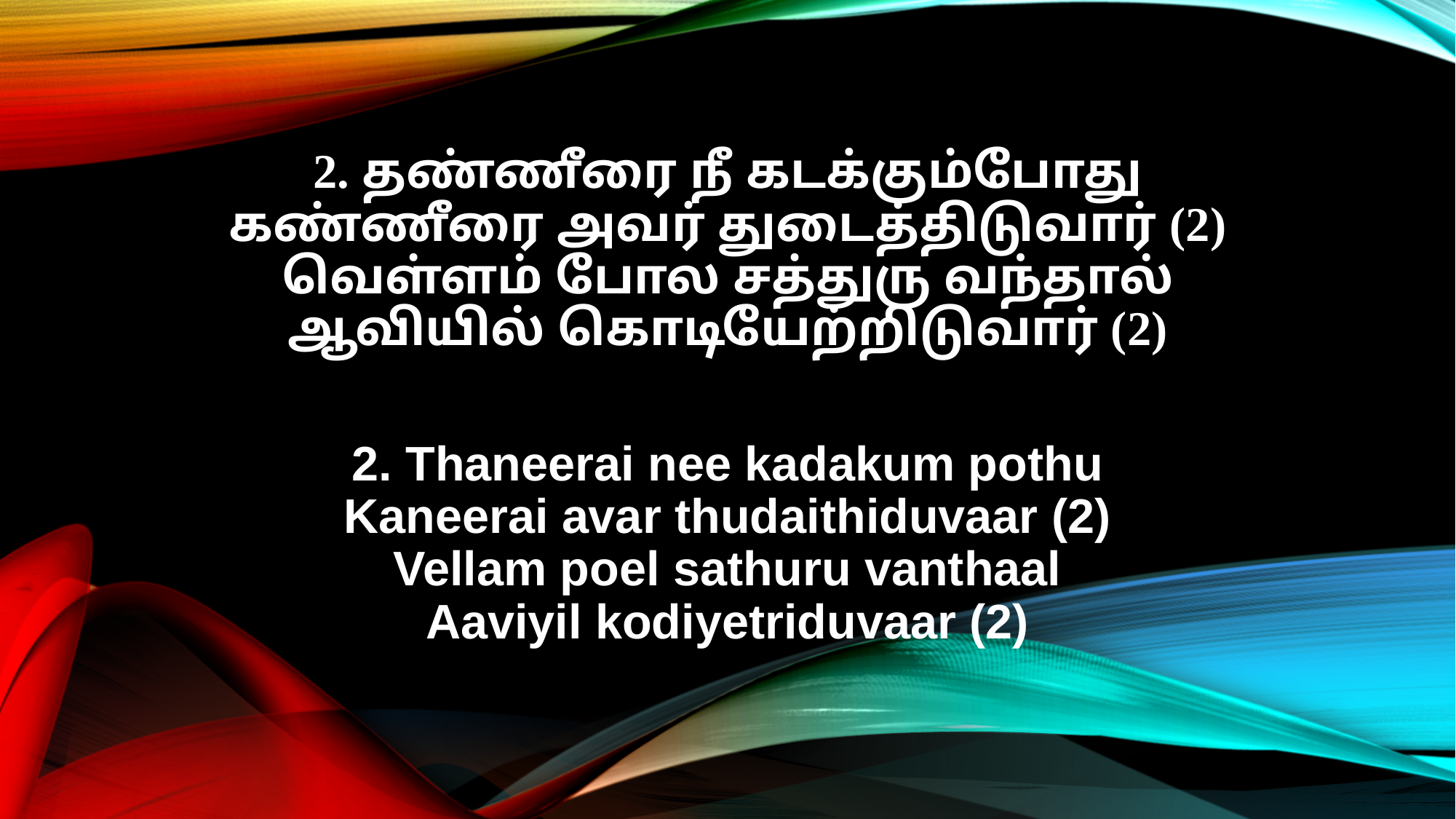

2. தண்ணீரை நீ கடக்கும்போது
கண்ணீரை அவர் துடைத்திடுவார் (2)
வெள்ளம் போல சத்துரு வந்தால்
ஆவியில் கொடியேற்றிடுவார் (2)

2. Thaneerai nee kadakum pothu
Kaneerai avar thudaithiduvaar (2)
Vellam poel sathuru vanthaal
Aaviyil kodiyetriduvaar (2)